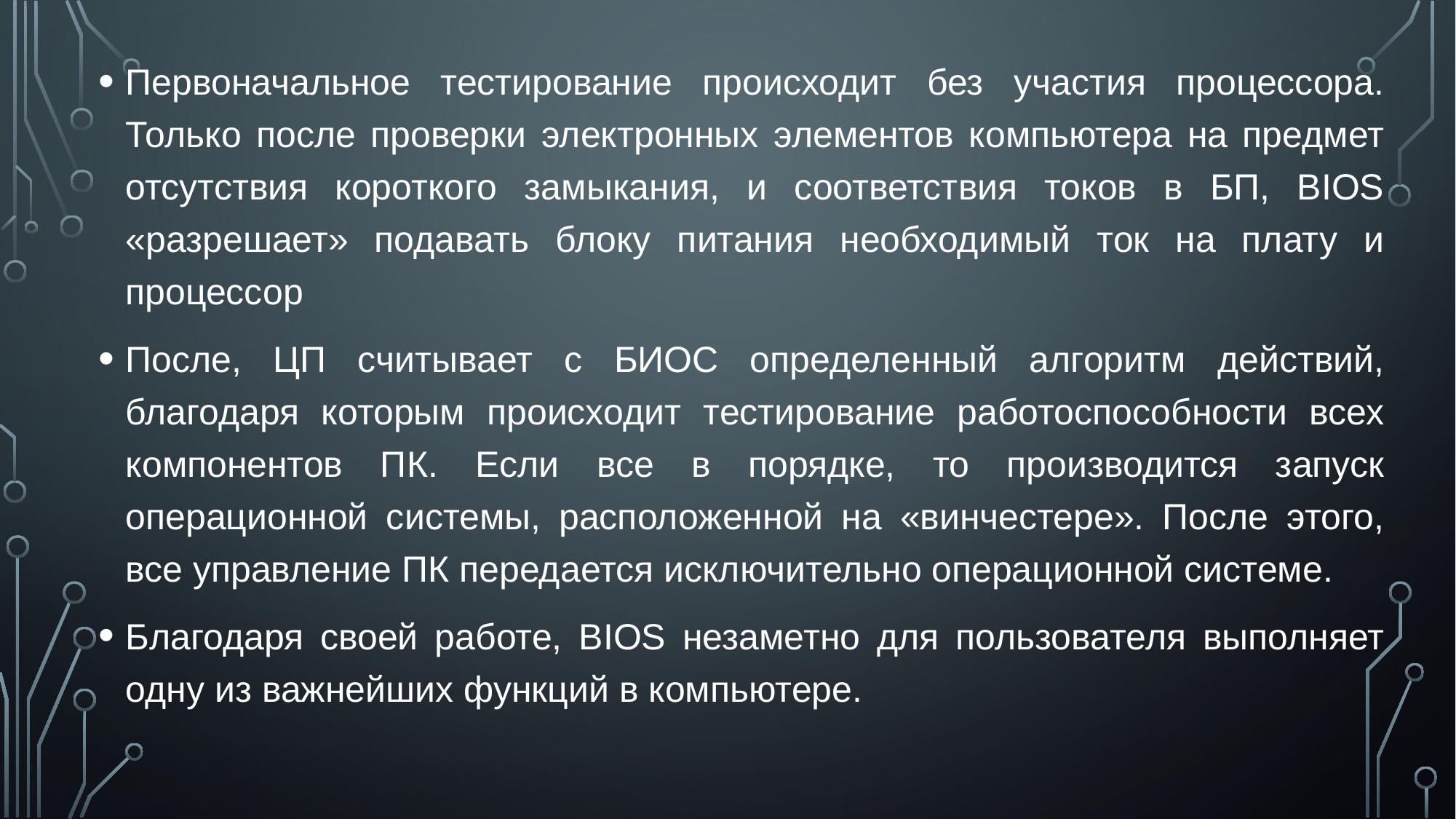

Первоначальное тестирование происходит без участия процессора. Только после проверки электронных элементов компьютера на предмет отсутствия короткого замыкания, и соответствия токов в БП, BIOS «разрешает» подавать блоку питания необходимый ток на плату и процессор
После, ЦП считывает с БИОС определенный алгоритм действий, благодаря которым происходит тестирование работоспособности всех компонентов ПК. Если все в порядке, то производится запуск операционной системы, расположенной на «винчестере». После этого, все управление ПК передается исключительно операционной системе.
Благодаря своей работе, BIOS незаметно для пользователя выполняет одну из важнейших функций в компьютере.